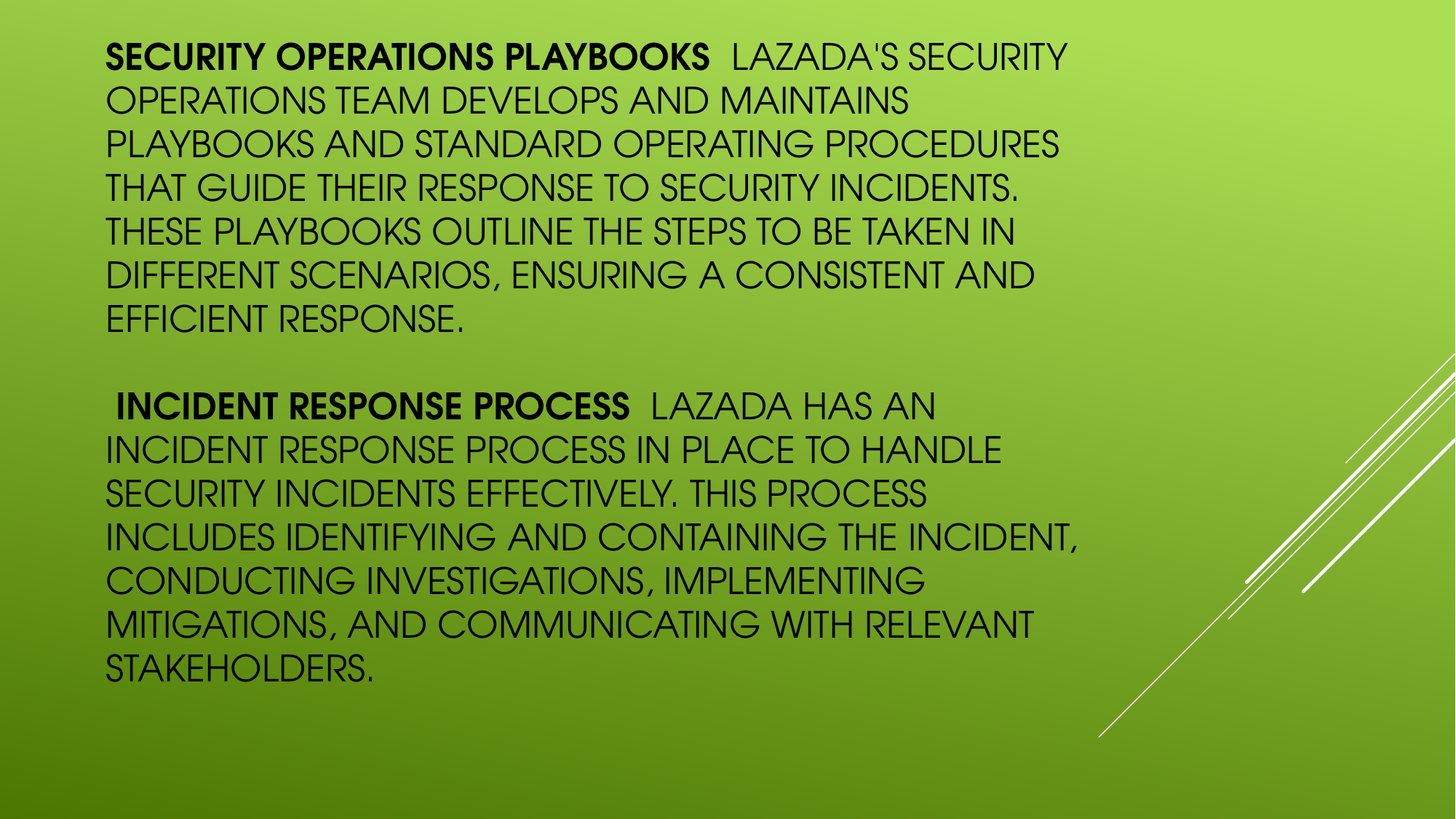

# Security Operations Playbooks  Lazada's Security Operations team develops and maintains playbooks and standard operating procedures that guide their response to security incidents. These playbooks outline the steps to be taken in different scenarios, ensuring a consistent and efficient response. Incident Response Process  Lazada has an incident response process in place to handle security incidents effectively. This process includes identifying and containing the incident, conducting investigations, implementing mitigations, and communicating with relevant stakeholders.